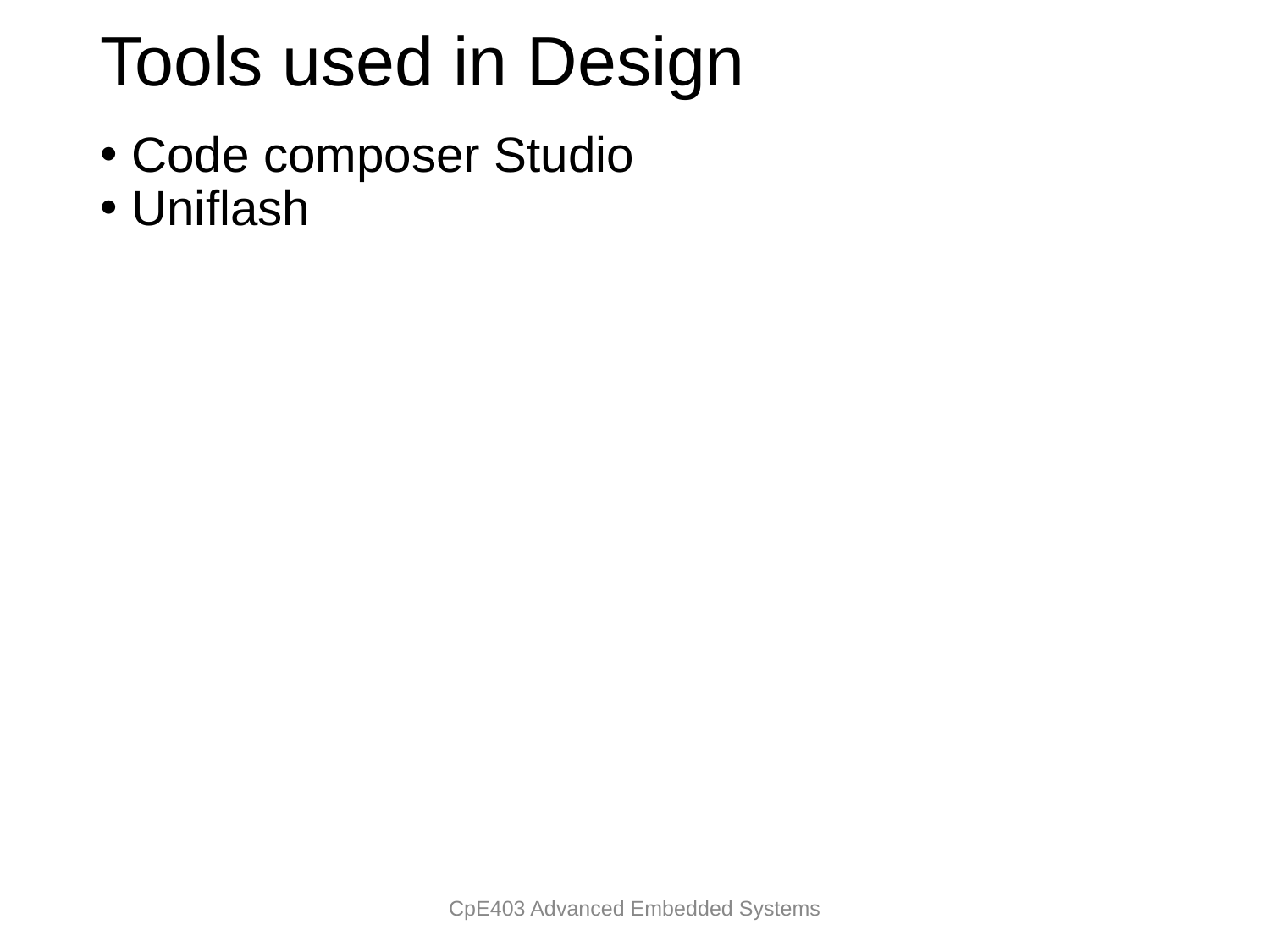

# Tools used in Design
Code composer Studio
Uniflash

CpE403 Advanced Embedded Systems